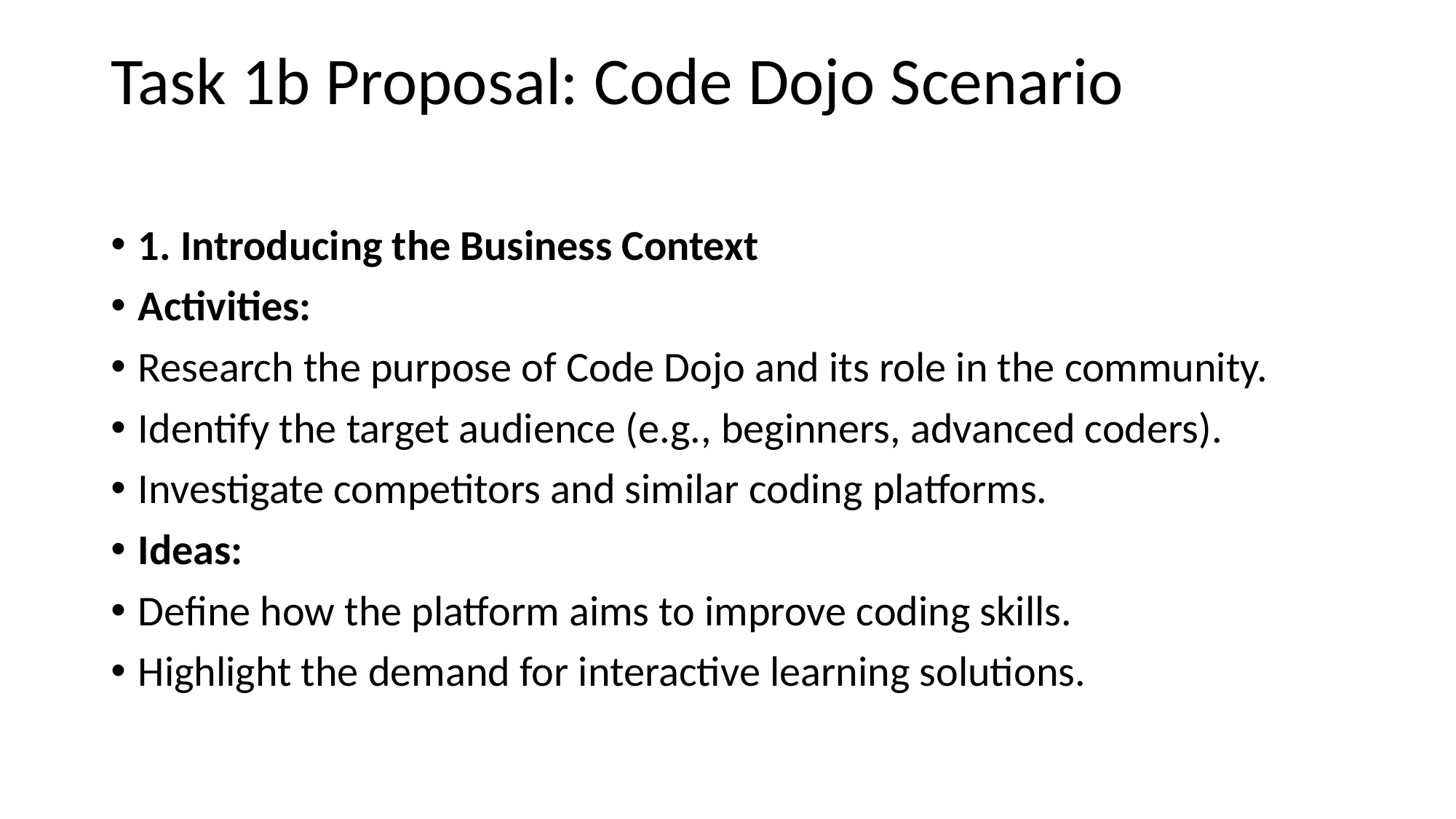

# Task 1b Proposal: Code Dojo Scenario
1. Introducing the Business Context
Activities:
Research the purpose of Code Dojo and its role in the community.
Identify the target audience (e.g., beginners, advanced coders).
Investigate competitors and similar coding platforms.
Ideas:
Define how the platform aims to improve coding skills.
Highlight the demand for interactive learning solutions.